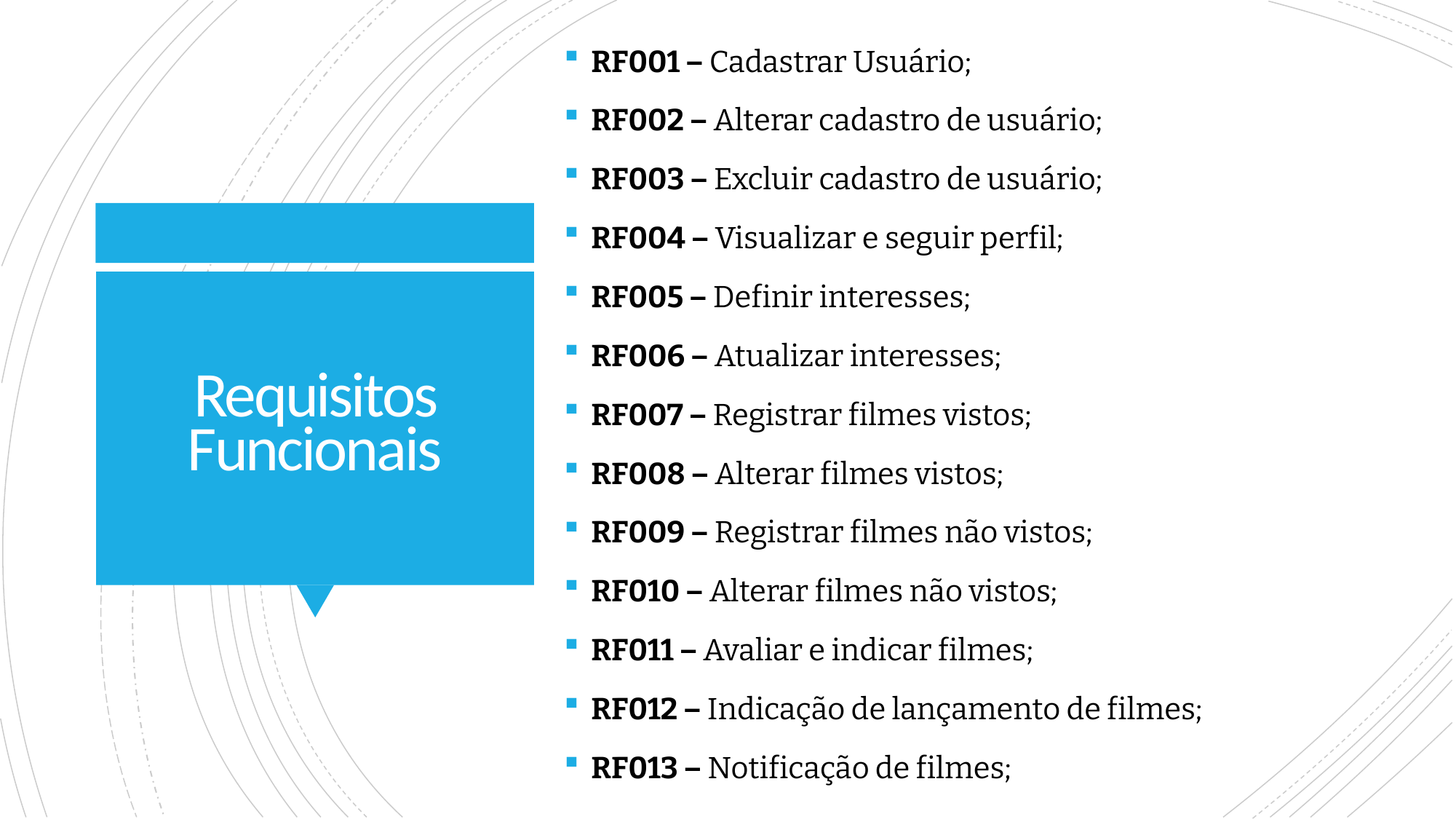

RF001 – Cadastrar Usuário;
RF002 – Alterar cadastro de usuário;
RF003 – Excluir cadastro de usuário;
RF004 – Visualizar e seguir perfil;
RF005 – Definir interesses;
RF006 – Atualizar interesses;
RF007 – Registrar filmes vistos;
RF008 – Alterar filmes vistos;
RF009 – Registrar filmes não vistos;
RF010 – Alterar filmes não vistos;
RF011 – Avaliar e indicar filmes;
RF012 – Indicação de lançamento de filmes;
RF013 – Notificação de filmes;
Requisitos Funcionais